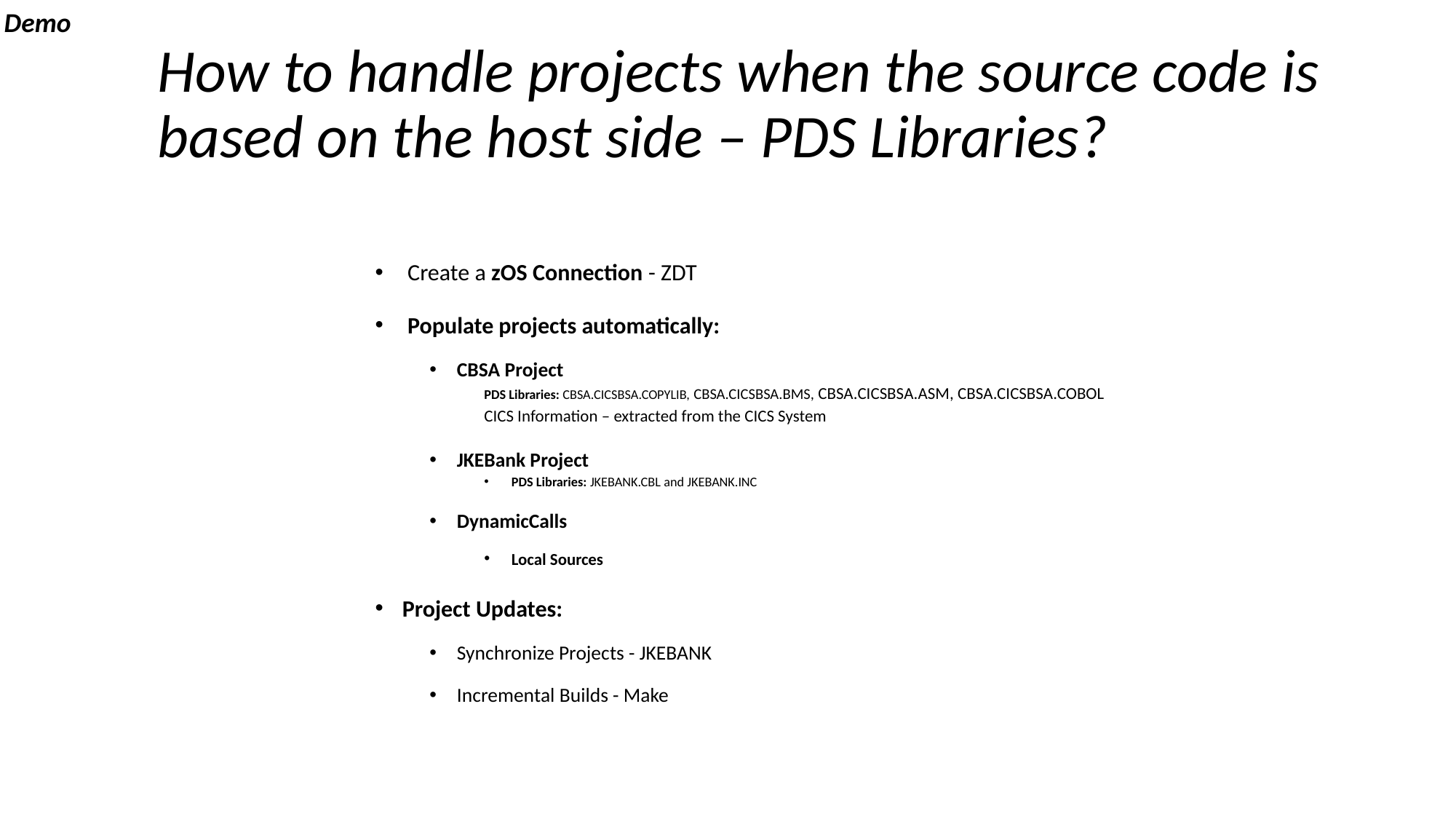

Demo
# How to handle projects when the source code is based on the host side – PDS Libraries?
 Create a zOS Connection - ZDT
 Populate projects automatically:
CBSA Project
PDS Libraries: CBSA.CICSBSA.COPYLIB, CBSA.CICSBSA.BMS, CBSA.CICSBSA.ASM, CBSA.CICSBSA.COBOL
CICS Information – extracted from the CICS System

JKEBank Project
PDS Libraries: JKEBANK.CBL and JKEBANK.INC
DynamicCalls
Local Sources
Project Updates:
Synchronize Projects - JKEBANK
Incremental Builds - Make